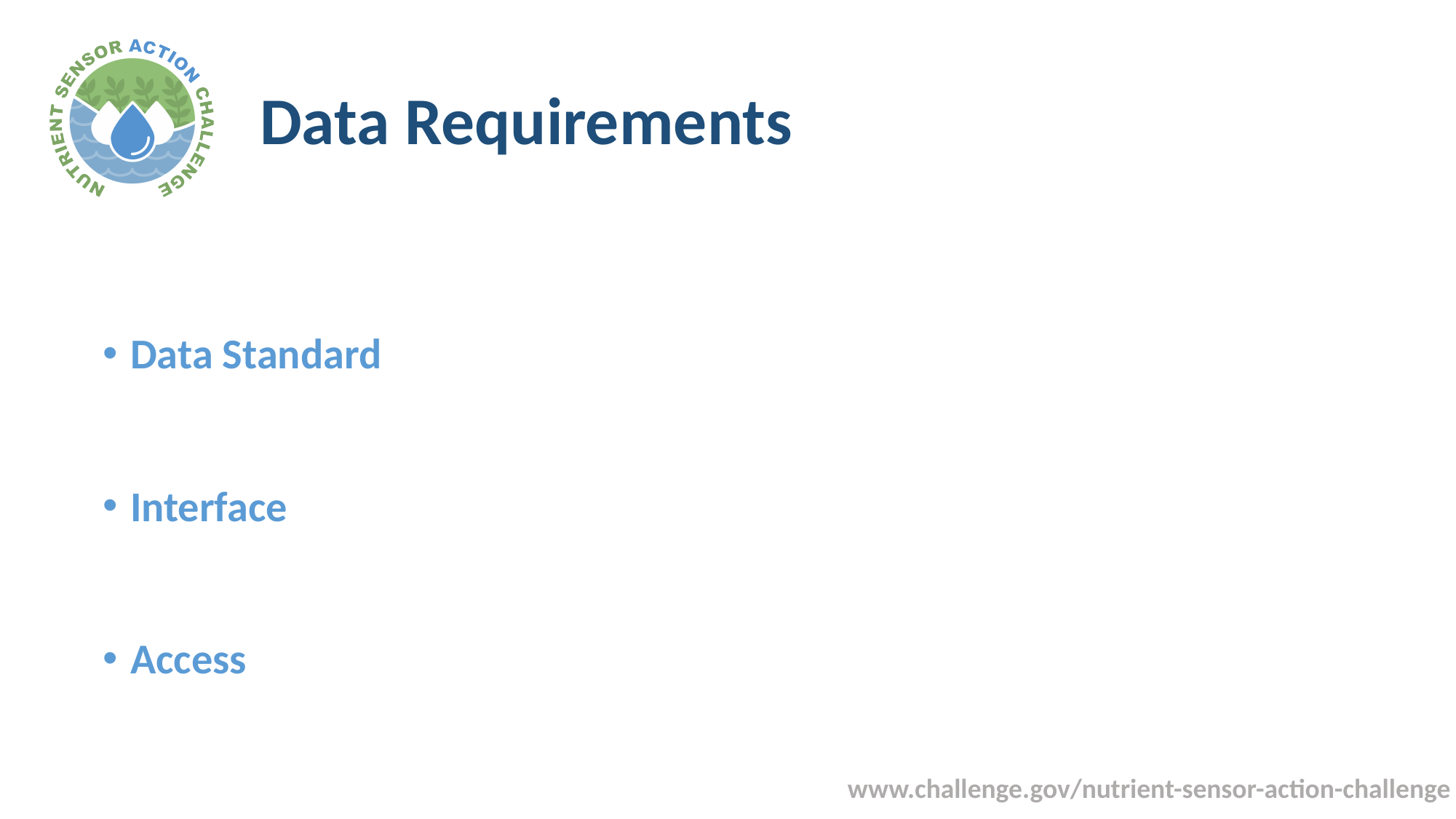

# Data Requirements

Data Standard

Interface

Access
www.challenge.gov/nutrient-sensor-action-challenge